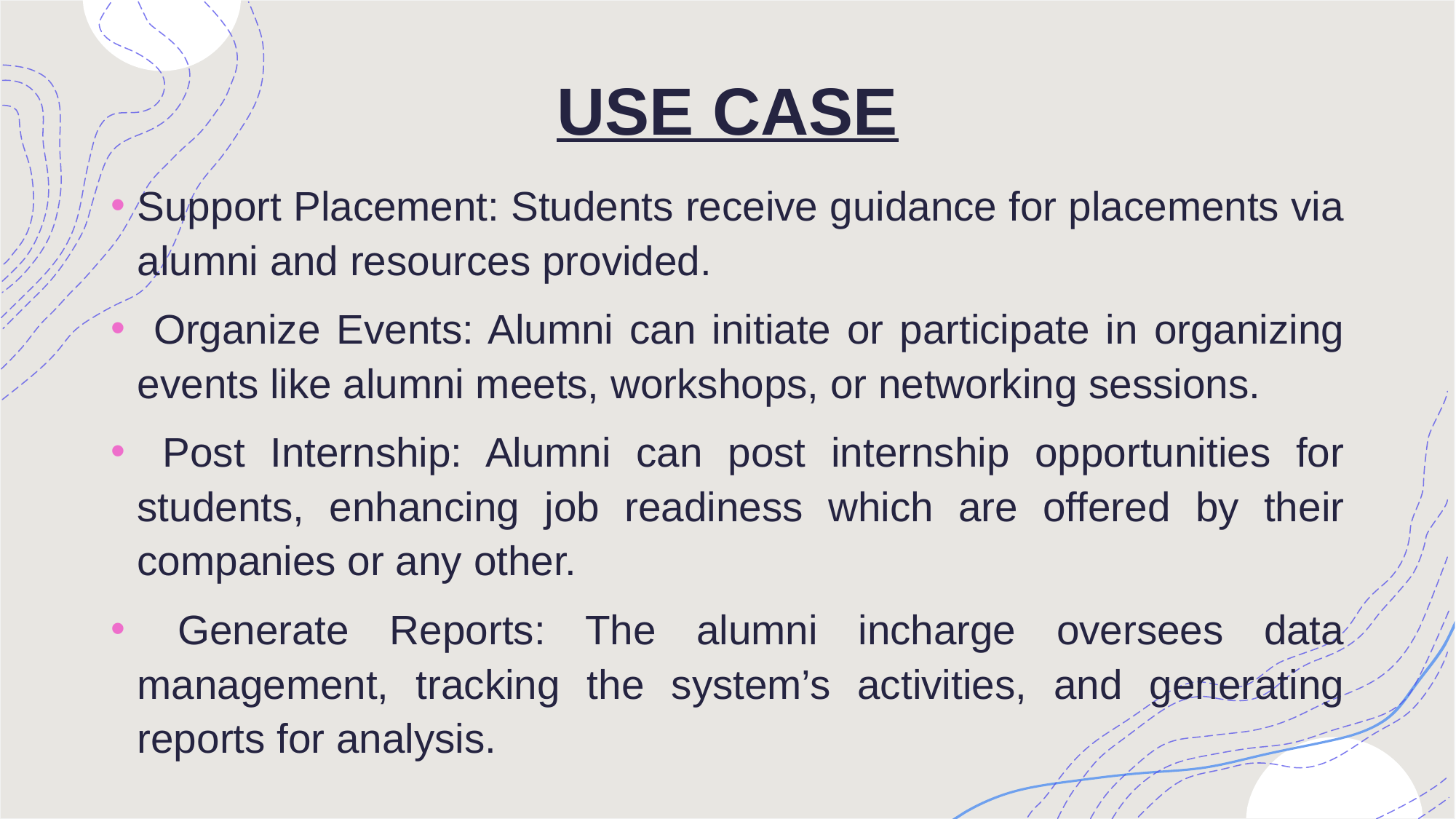

# USE CASE
Support Placement: Students receive guidance for placements via alumni and resources provided.
 Organize Events: Alumni can initiate or participate in organizing events like alumni meets, workshops, or networking sessions.
 Post Internship: Alumni can post internship opportunities for students, enhancing job readiness which are offered by their companies or any other.
 Generate Reports: The alumni incharge oversees data management, tracking the system’s activities, and generating reports for analysis.